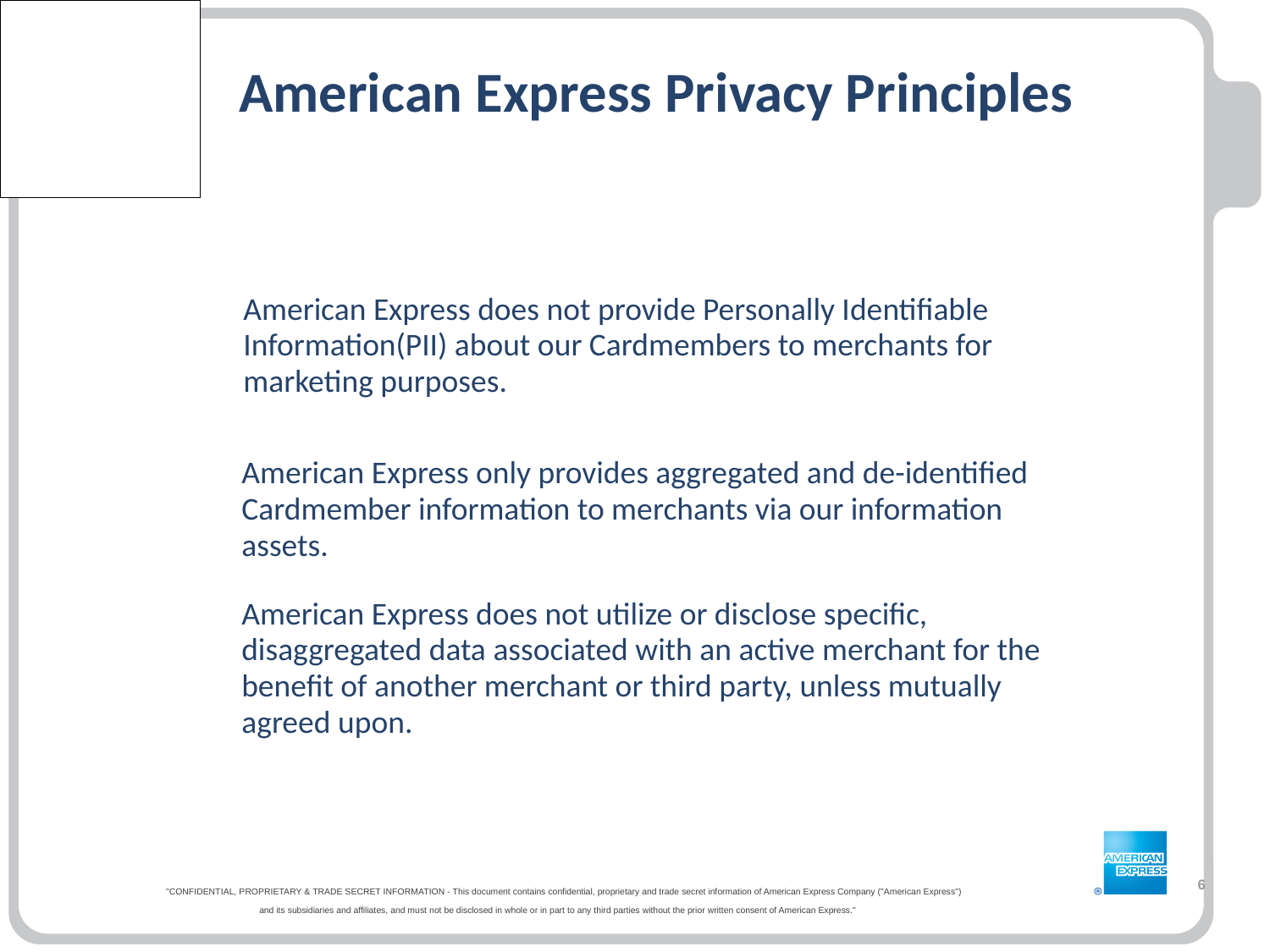

American Express Privacy Principles
American Express does not provide Personally Identifiable Information(PII) about our Cardmembers to merchants for marketing purposes.
American Express only provides aggregated and de-identified
Cardmember information to merchants via our information assets.
American Express does not utilize or disclose specific, disaggregated data associated with an active merchant for the benefit of another merchant or third party, unless mutually agreed upon.

"CONFIDENTIAL, PROPRIETARY & TRADE SECRET INFORMATION - This document contains confidential, proprietary and trade secret information of American Express Company ("American Express")
and its subsidiaries and affiliates, and must not be disclosed in whole or in part to any third parties without the prior written consent of American Express."